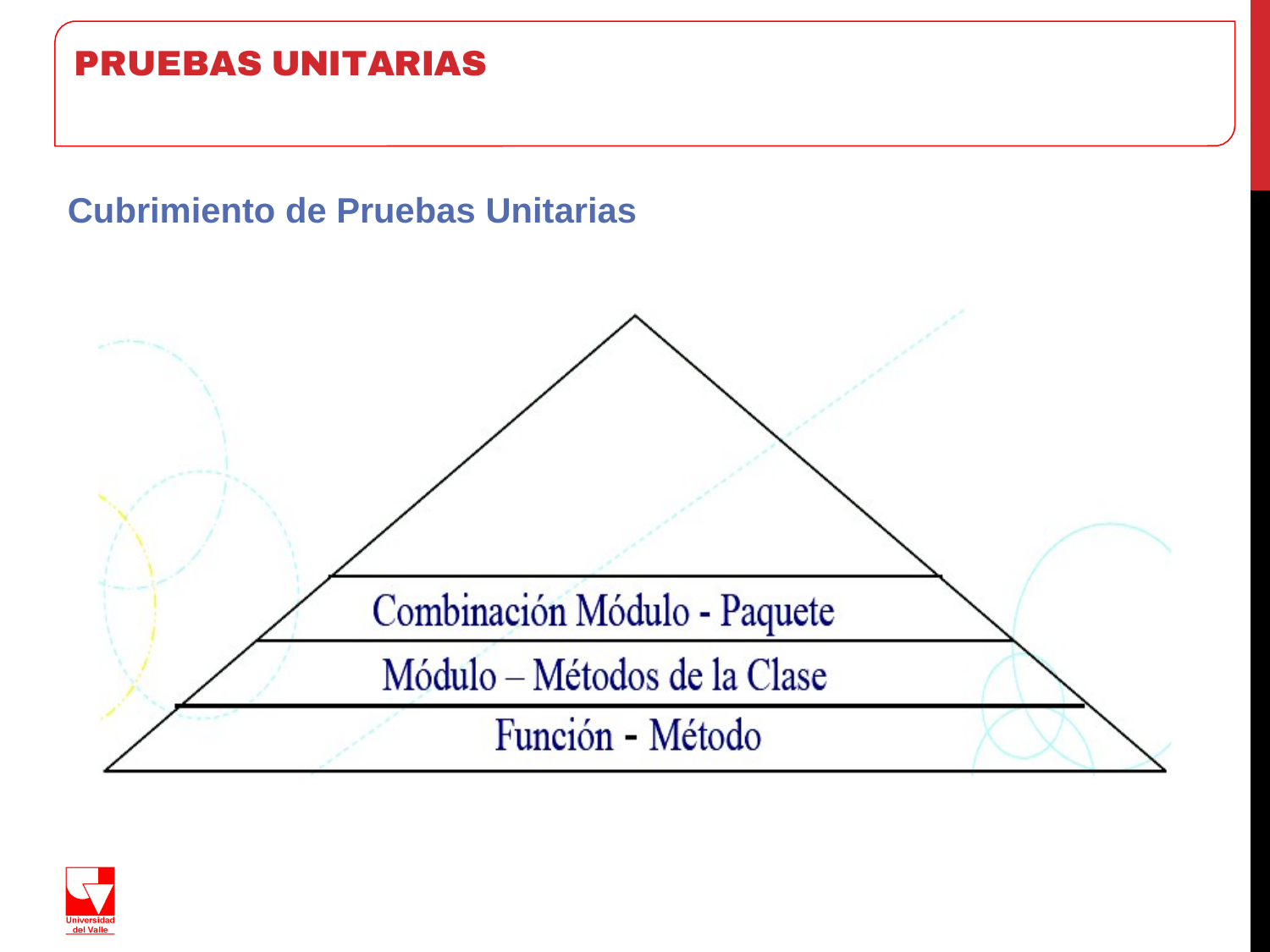

# PRUEBAS UNITARIAS
Cubrimiento de Pruebas Unitarias